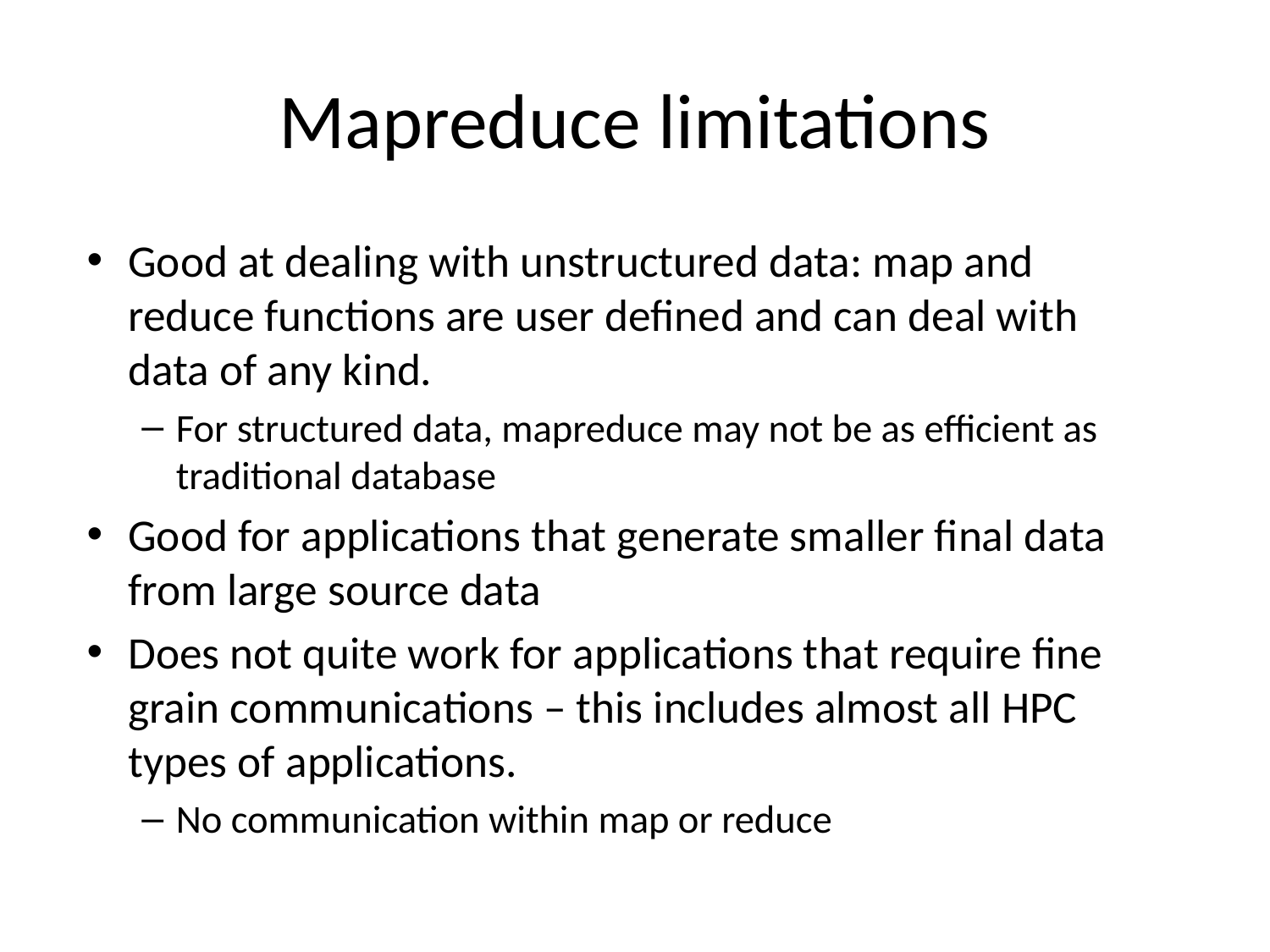

# Mapreduce limitations
Good at dealing with unstructured data: map and reduce functions are user defined and can deal with data of any kind.
For structured data, mapreduce may not be as efficient as traditional database
Good for applications that generate smaller final data from large source data
Does not quite work for applications that require fine grain communications – this includes almost all HPC types of applications.
No communication within map or reduce